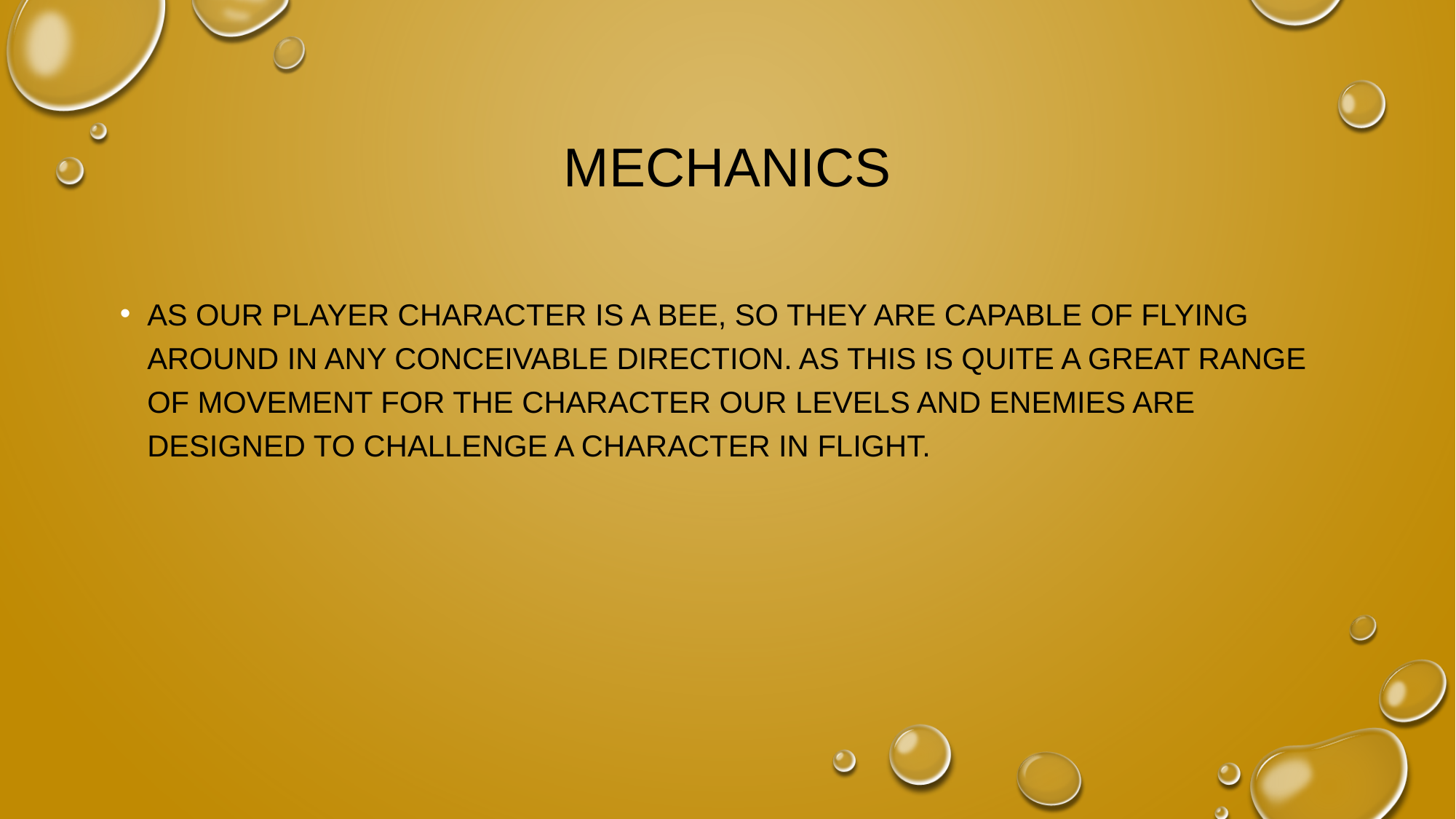

# Mechanics
As our player character is a bee, so they are capable of flying around in any conceivable direction. As this is quite a great range of movement for the character our levels and enemies are designed to challenge a character in flight.